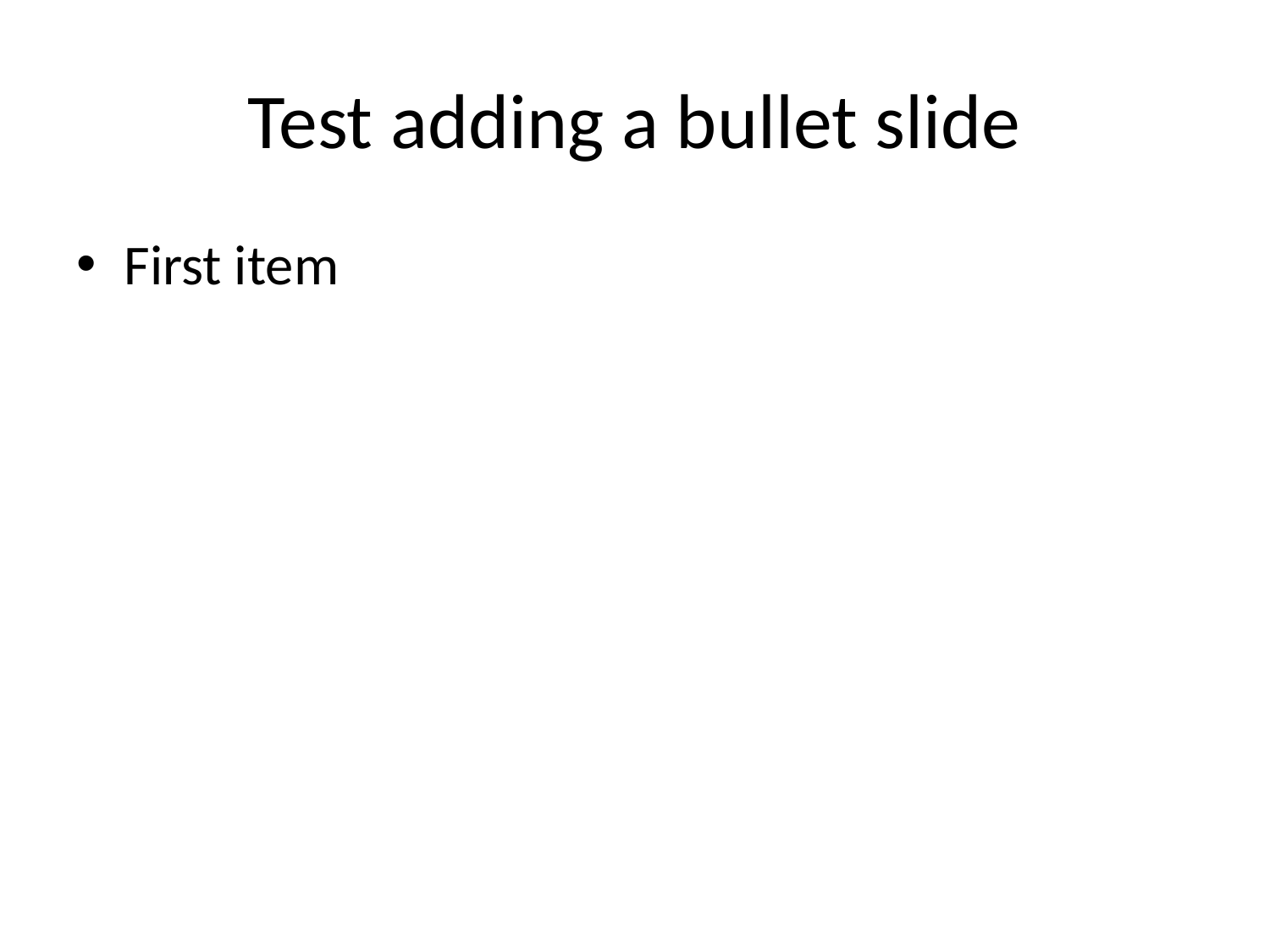

# Test adding a bullet slide
First item